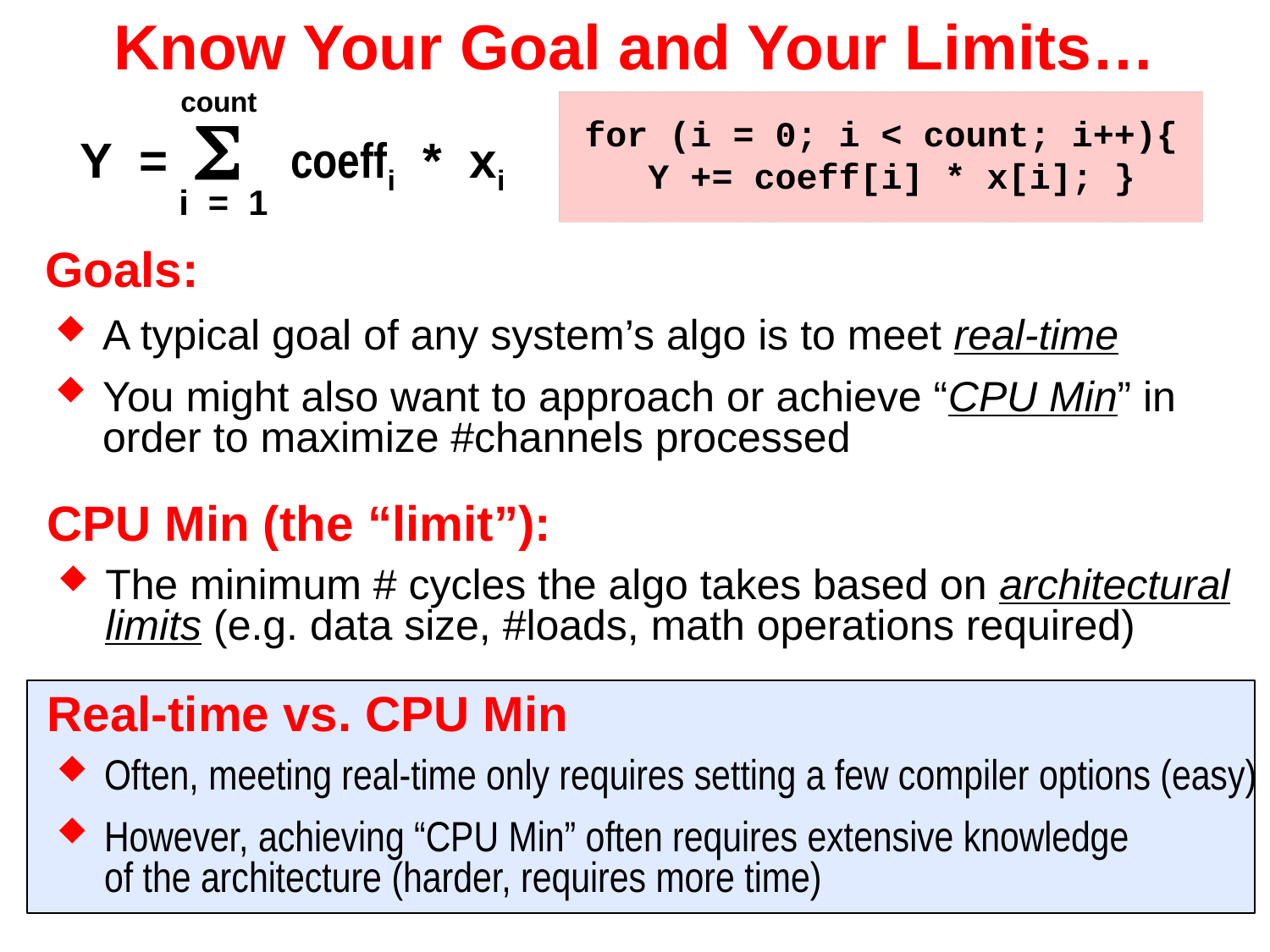

# Know Your Goal and Your Limits…
count
Y  =  Σ   coeffi  *  xi
 i  =  1
for (i = 0; i < count; i++){
   Y += coeff[i] * x[i]; }
Goals:
A typical goal of any system’s algo is to meet real-time
You might also want to approach or achieve “CPU Min” in
order to maximize #channels processed
CPU Min (the “limit”):
The minimum # cycles the algo takes based on architectural
limits (e.g. data size, #loads, math operations required)

Real-time vs. CPU Min
Often, meeting real-time only requires setting a few compiler options (easy)
However, achieving “CPU Min” often requires extensive knowledge
of the architecture (harder, requires more time)